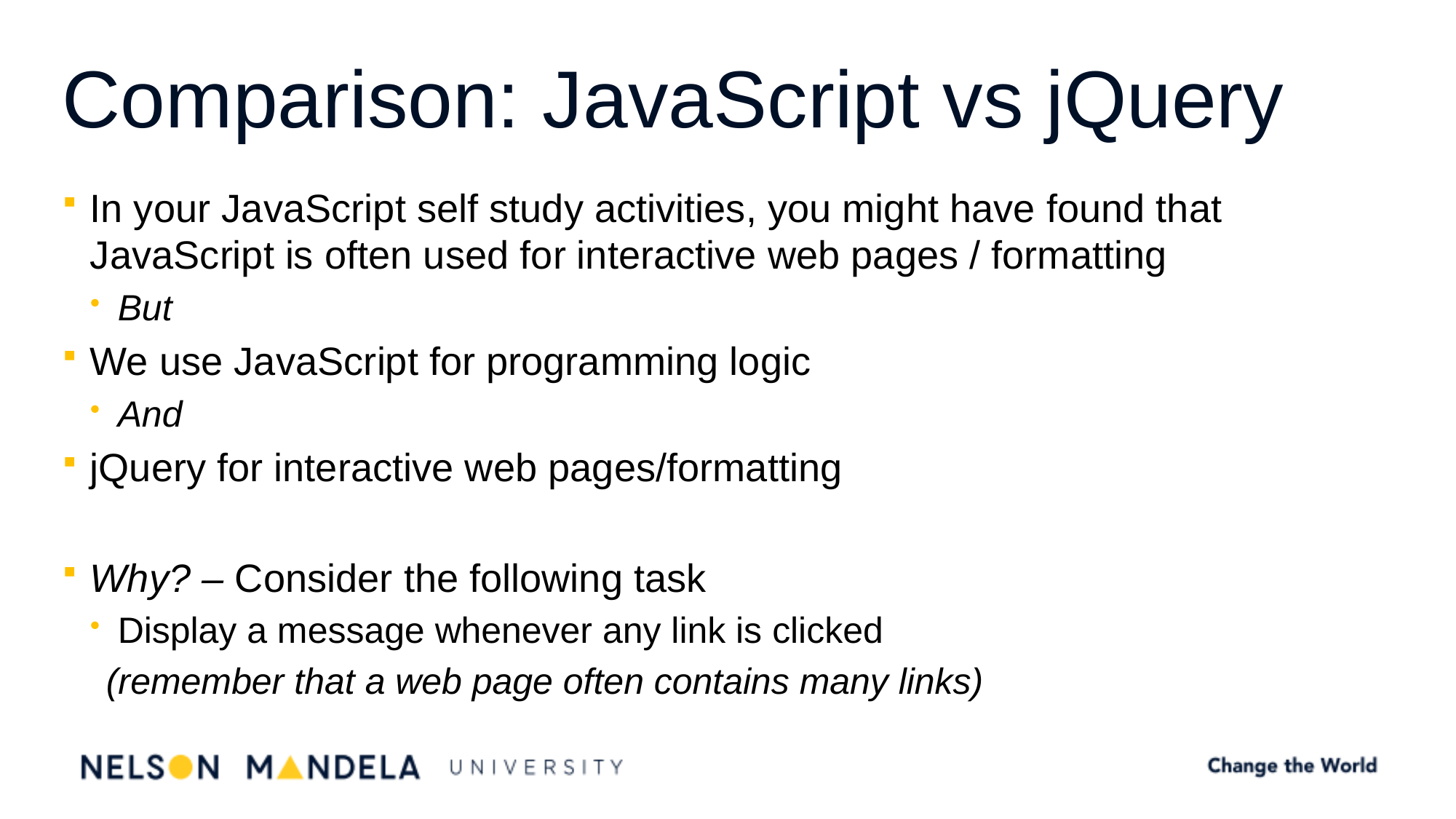

# Comparison: JavaScript vs jQuery
In your JavaScript self study activities, you might have found that JavaScript is often used for interactive web pages / formatting
But
We use JavaScript for programming logic
And
jQuery for interactive web pages/formatting

Why? – Consider the following task
Display a message whenever any link is clicked
(remember that a web page often contains many links)